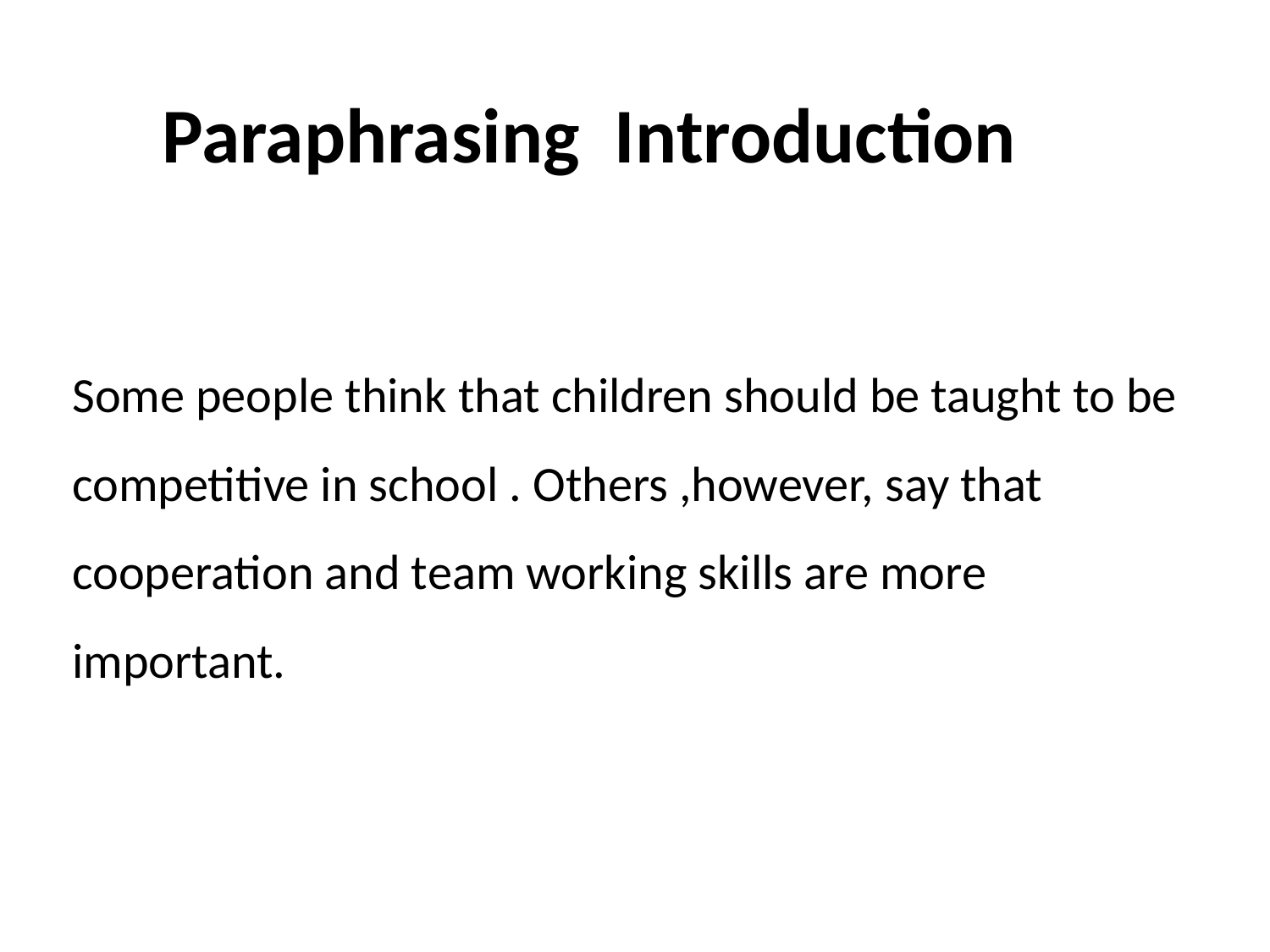

# Paraphrasing  Introduction
Some people think that children should be taught to be competitive in school . Others ,however, say that cooperation and team working skills are more important.